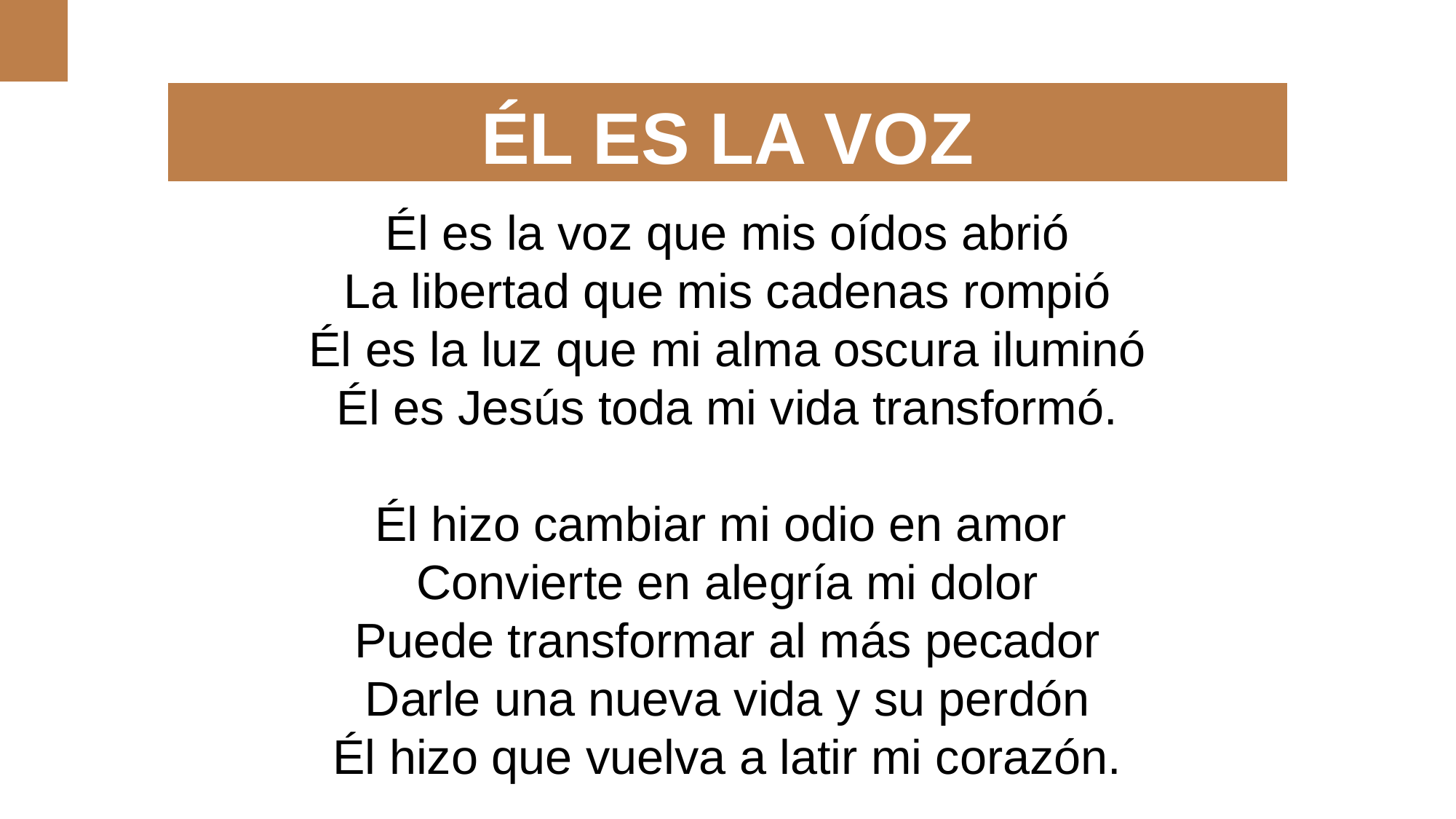

ÉL ES LA VOZ
Él es la voz que mis oídos abrió
La libertad que mis cadenas rompió
Él es la luz que mi alma oscura iluminó
Él es Jesús toda mi vida transformó.

Él hizo cambiar mi odio en amor
Convierte en alegría mi dolor
Puede transformar al más pecador
Darle una nueva vida y su perdón
Él hizo que vuelva a latir mi corazón.